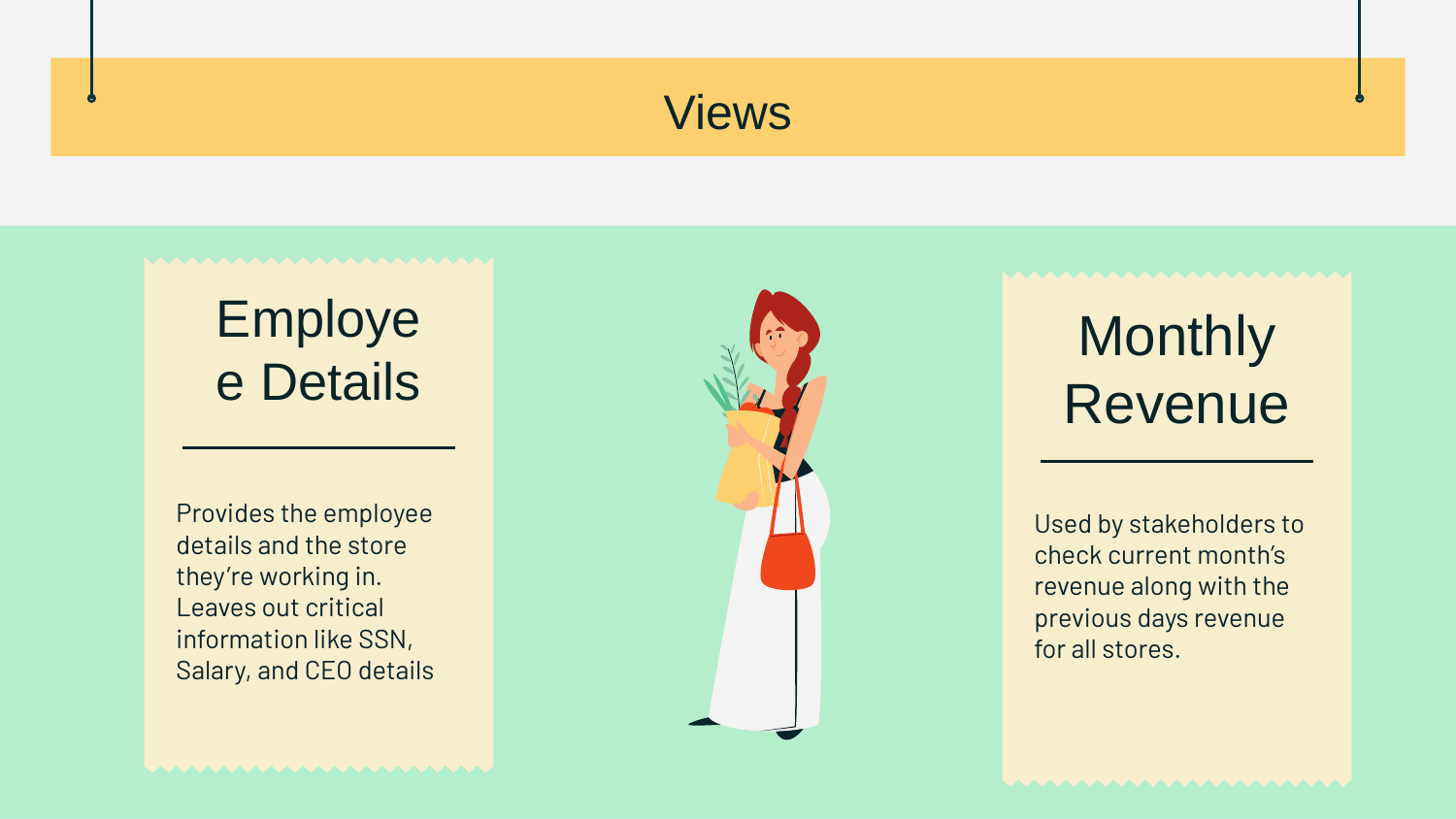

# Views

Employee Details

Monthly Revenue

Provides the employee details and the store they’re working in. Leaves out critical information like SSN, Salary, and CEO details
Used by stakeholders to check current month’s revenue along with the previous days revenue for all stores.